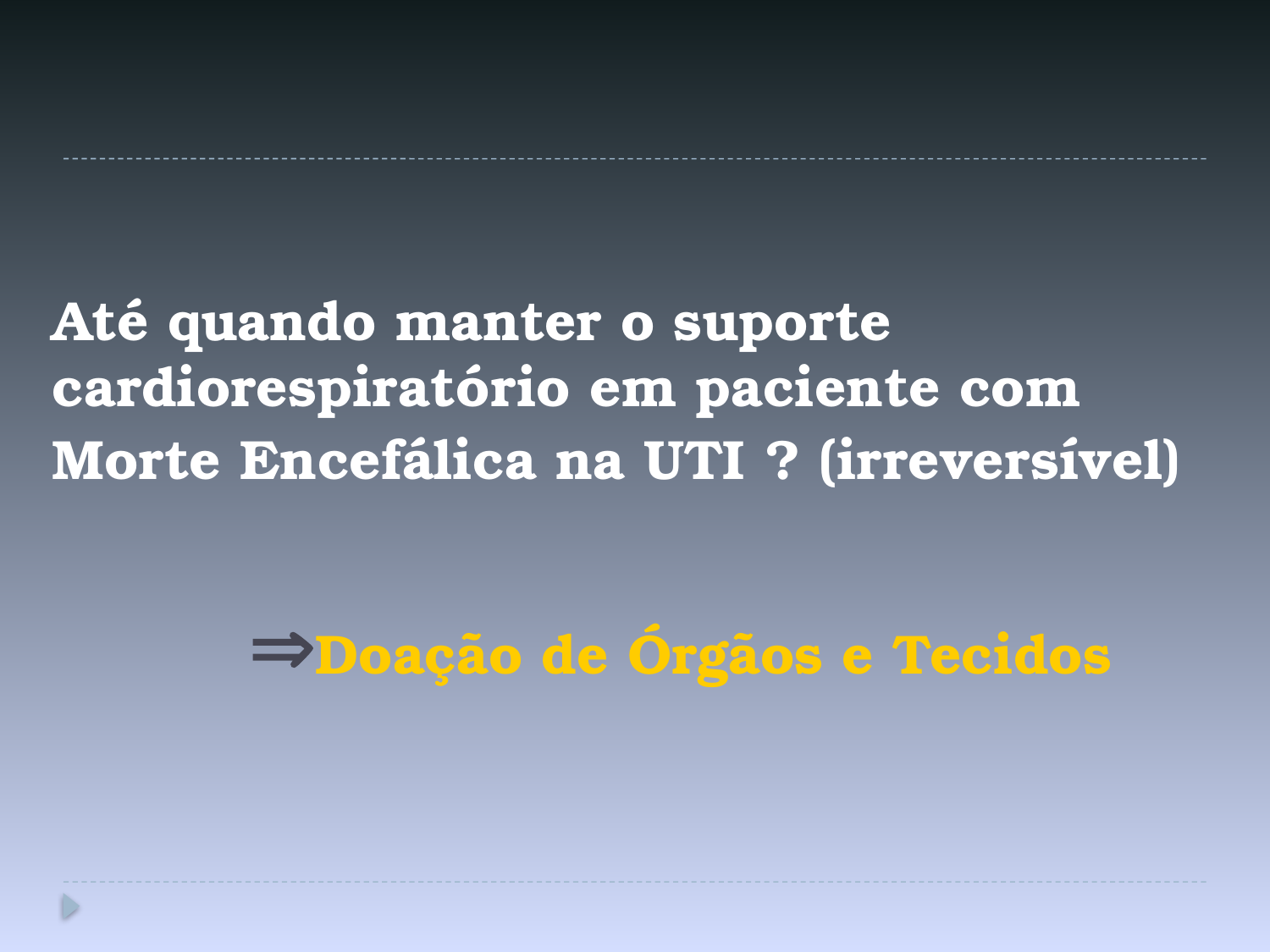

# Até quando manter o suporte cardiorespiratório em paciente com Morte Encefálica na UTI ? (irreversível) ⇒Doação de Órgãos e Tecidos